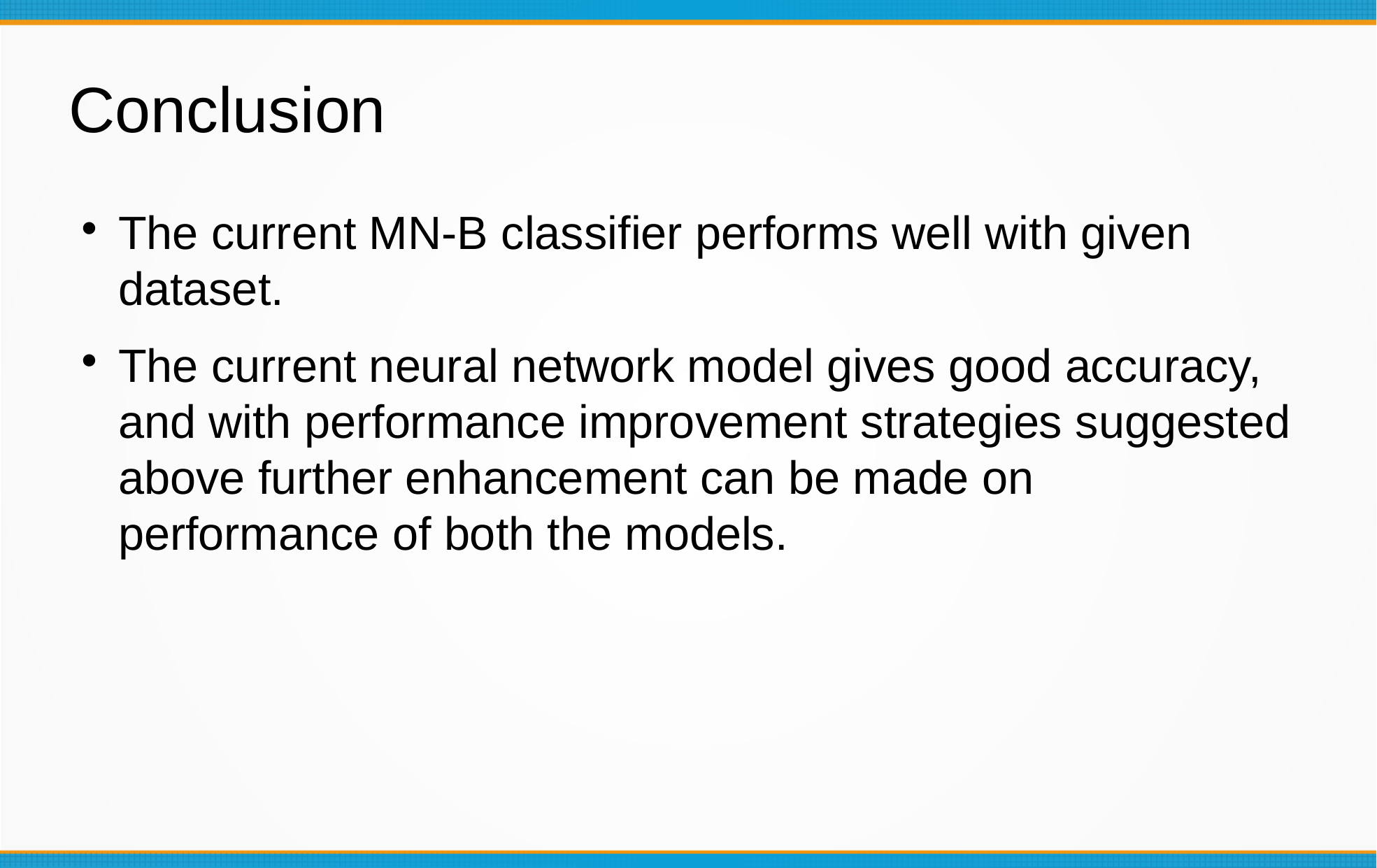

Conclusion
The current MN-B classifier performs well with given dataset.
The current neural network model gives good accuracy, and with performance improvement strategies suggested above further enhancement can be made on performance of both the models.